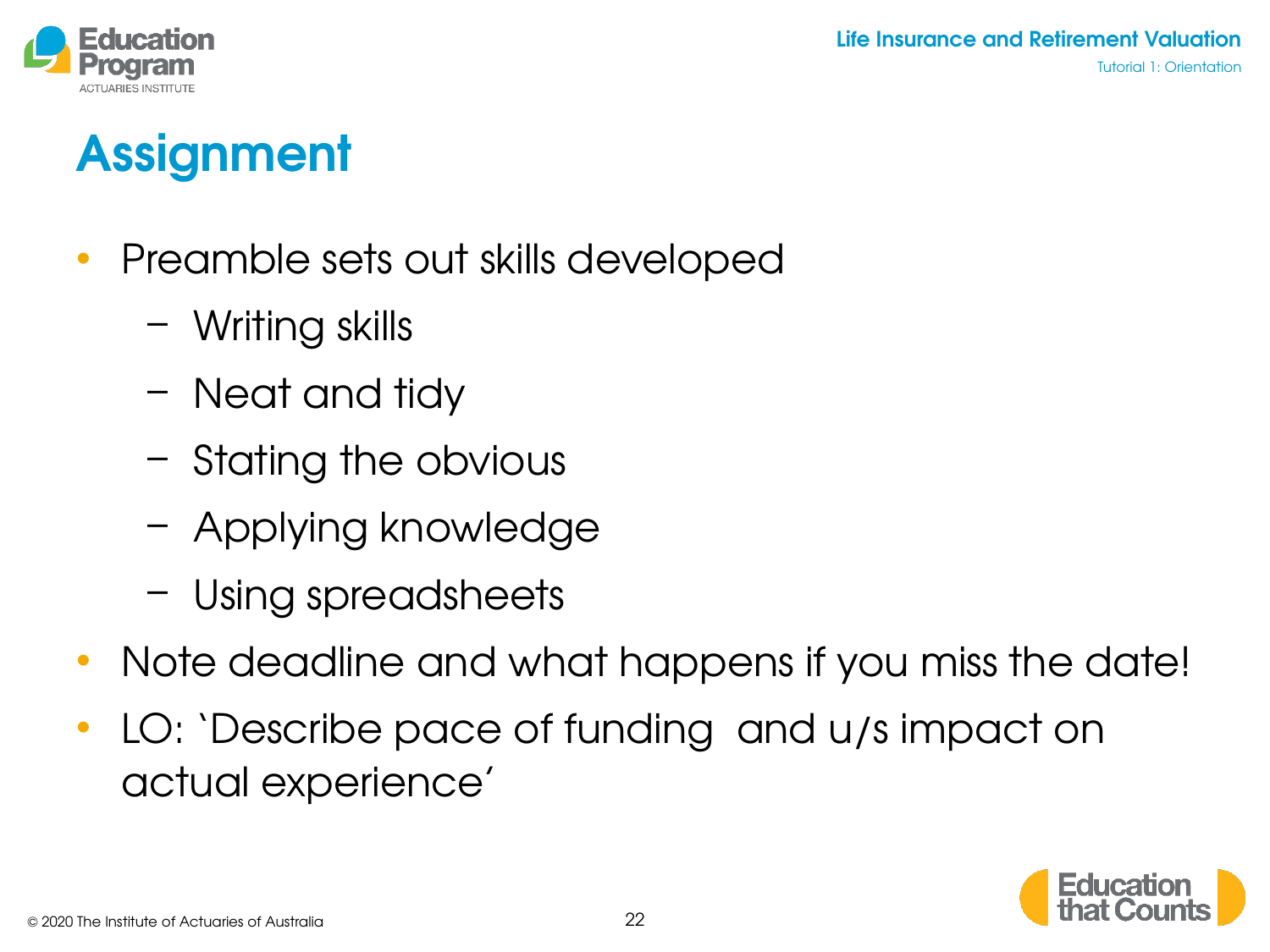

# Assignment
Preamble sets out skills developed
Writing skills
Neat and tidy
Stating the obvious
Applying knowledge
Using spreadsheets
Note deadline and what happens if you miss the date!
LO: ‘Describe pace of funding  and u/s impact on actual experience’